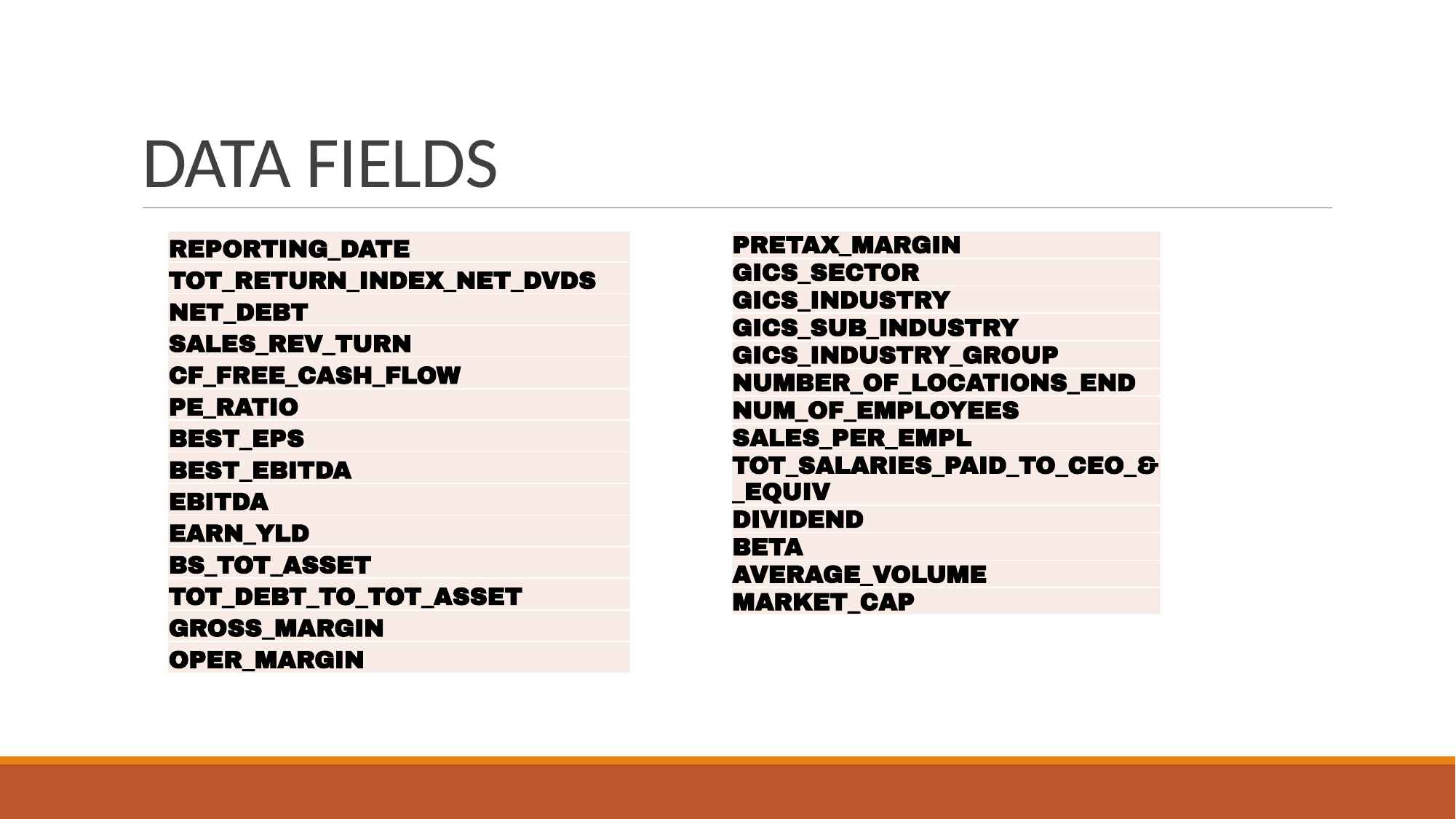

# DATA FIELDS
| REPORTING\_DATE |
| --- |
| TOT\_RETURN\_INDEX\_NET\_DVDS |
| NET\_DEBT |
| SALES\_REV\_TURN |
| CF\_FREE\_CASH\_FLOW |
| PE\_RATIO |
| BEST\_EPS |
| BEST\_EBITDA |
| EBITDA |
| EARN\_YLD |
| BS\_TOT\_ASSET |
| TOT\_DEBT\_TO\_TOT\_ASSET |
| GROSS\_MARGIN |
| OPER\_MARGIN |
| PRETAX\_MARGIN |
| --- |
| GICS\_SECTOR |
| GICS\_INDUSTRY |
| GICS\_SUB\_INDUSTRY |
| GICS\_INDUSTRY\_GROUP |
| NUMBER\_OF\_LOCATIONS\_END |
| NUM\_OF\_EMPLOYEES |
| SALES\_PER\_EMPL |
| TOT\_SALARIES\_PAID\_TO\_CEO\_&\_EQUIV |
| DIVIDEND |
| BETA |
| AVERAGE\_VOLUME |
| MARKET\_CAP |